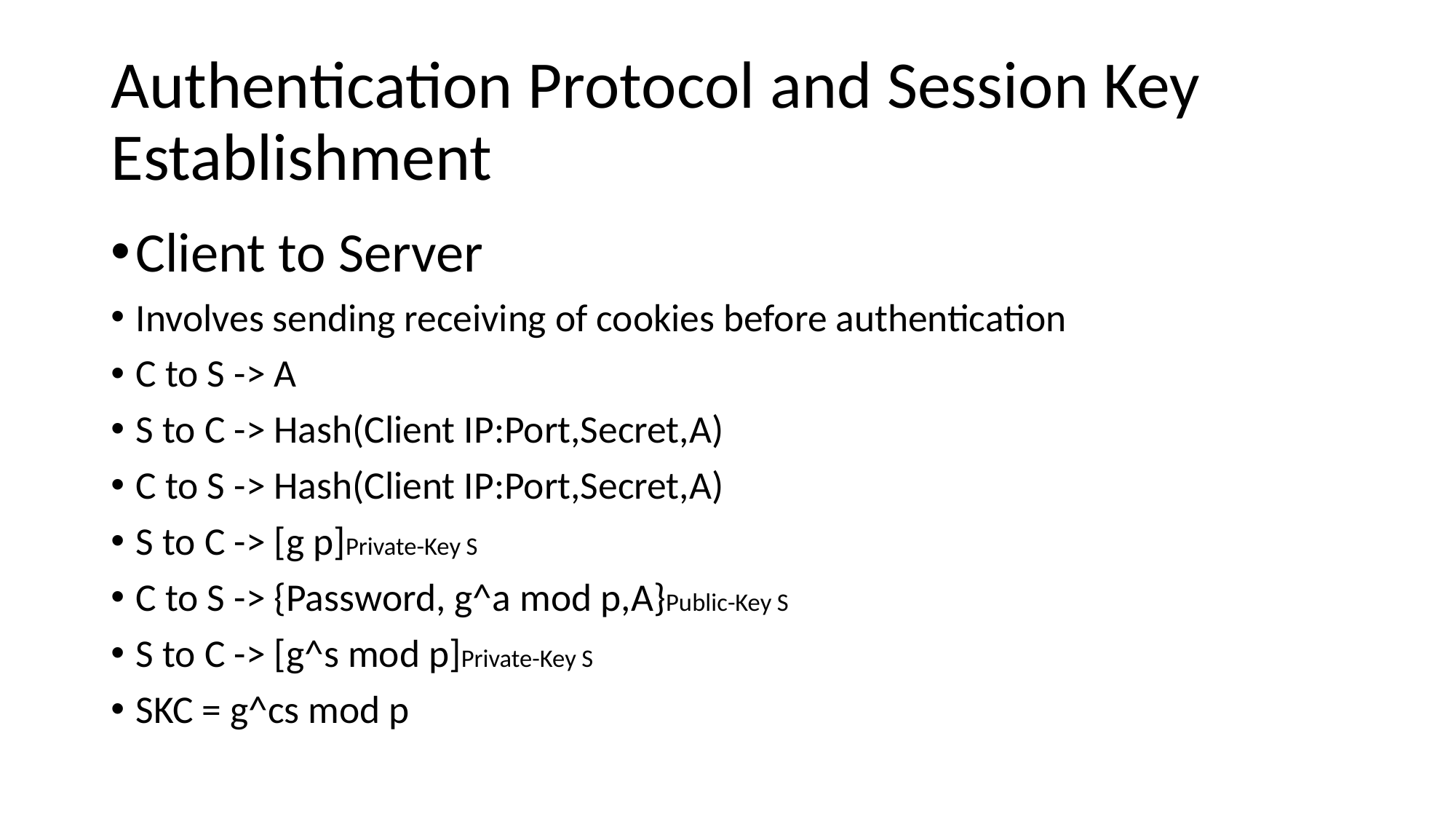

# Authentication Protocol and Session Key Establishment
Client to Server
Involves sending receiving of cookies before authentication
C to S -> A
S to C -> Hash(Client IP:Port,Secret,A)
C to S -> Hash(Client IP:Port,Secret,A)
S to C -> [g p]Private-Key S
C to S -> {Password, g^a mod p,A}Public-Key S
S to C -> [g^s mod p]Private-Key S
SKC = g^cs mod p